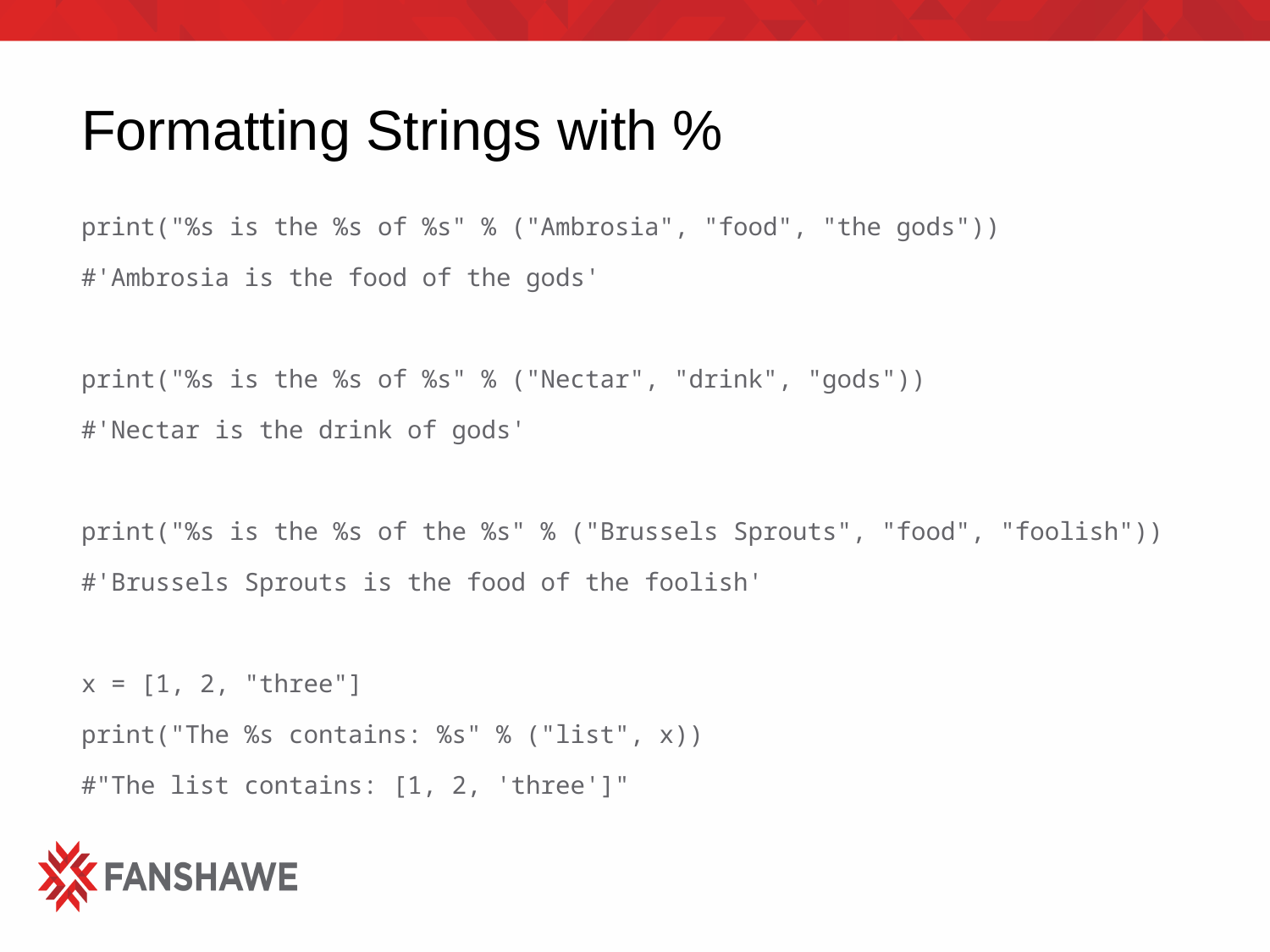

# Formatting Strings with %
print("%s is the %s of %s" % ("Ambrosia", "food", "the gods"))
#'Ambrosia is the food of the gods'

print("%s is the %s of %s" % ("Nectar", "drink", "gods"))
#'Nectar is the drink of gods'

print("%s is the %s of the %s" % ("Brussels Sprouts", "food", "foolish"))
#'Brussels Sprouts is the food of the foolish'

x = [1, 2, "three"]
print("The %s contains: %s" % ("list", x))
#"The list contains: [1, 2, 'three']"